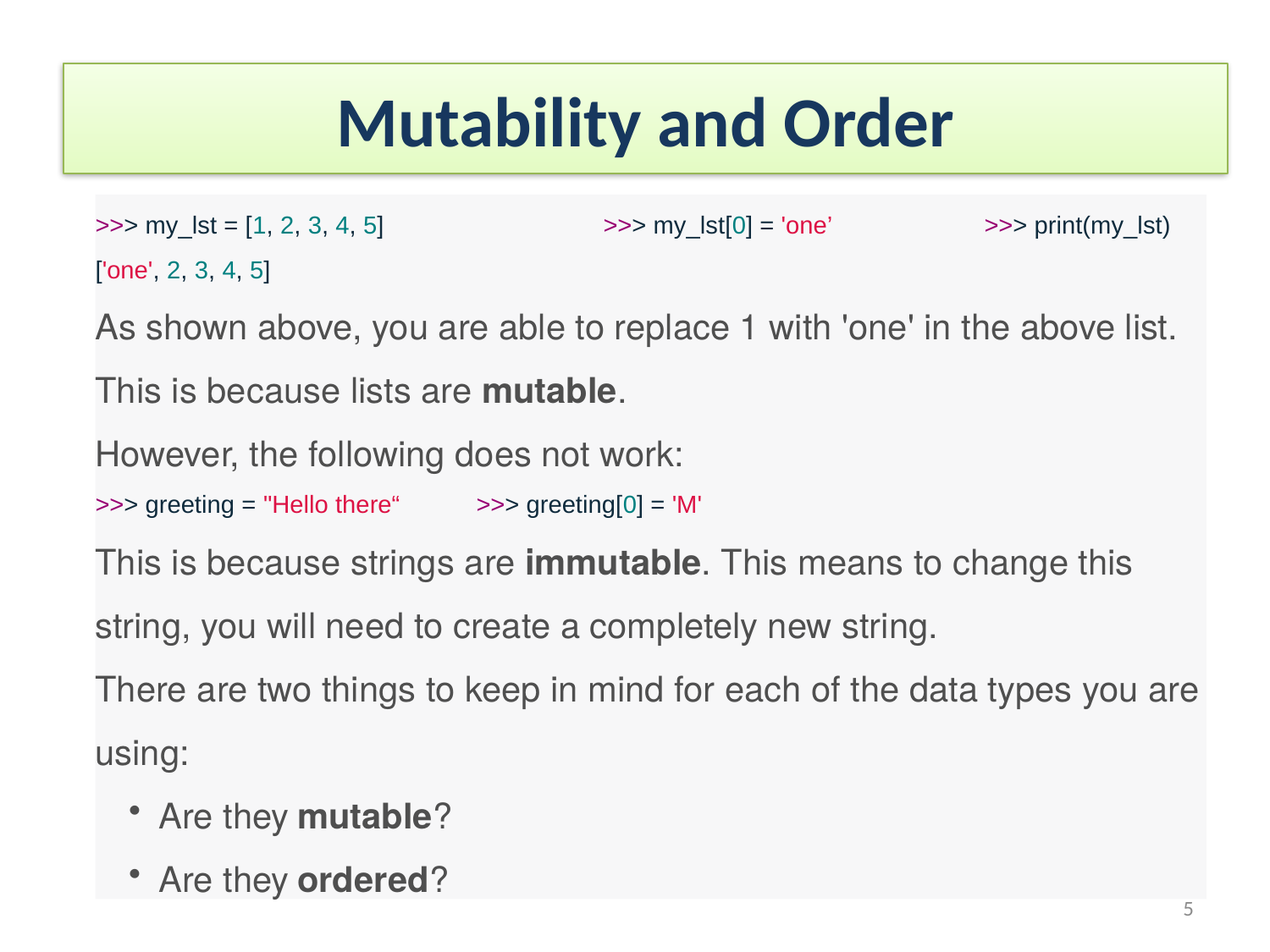

# Mutability and Order
>>> my_lst = [1, 2, 3, 4, 5]		>>> my_lst[0] = 'one’		>>> print(my_lst)
['one', 2, 3, 4, 5]
As shown above, you are able to replace 1 with 'one' in the above list. This is because lists are mutable.
However, the following does not work:
>>> greeting = "Hello there“	>>> greeting[0] = 'M'
This is because strings are immutable. This means to change this string, you will need to create a completely new string.
There are two things to keep in mind for each of the data types you are using:
Are they mutable?
Are they ordered?
5